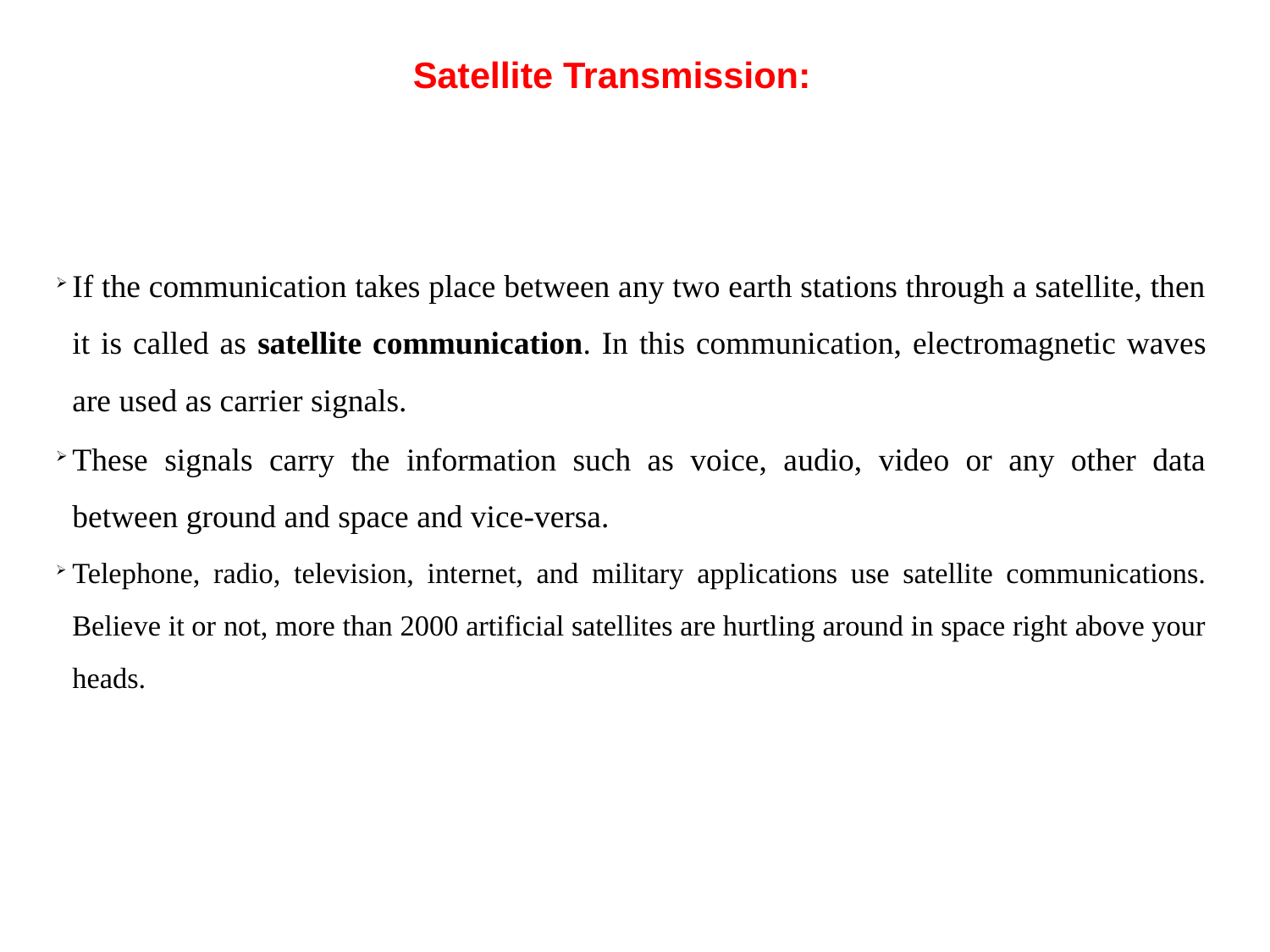

# Satellite Transmission:
If the communication takes place between any two earth stations through a satellite, then it is called as satellite communication. In this communication, electromagnetic waves are used as carrier signals.
These signals carry the information such as voice, audio, video or any other data between ground and space and vice-versa.
Telephone, radio, television, internet, and military applications use satellite communications. Believe it or not, more than 2000 artificial satellites are hurtling around in space right above your heads.